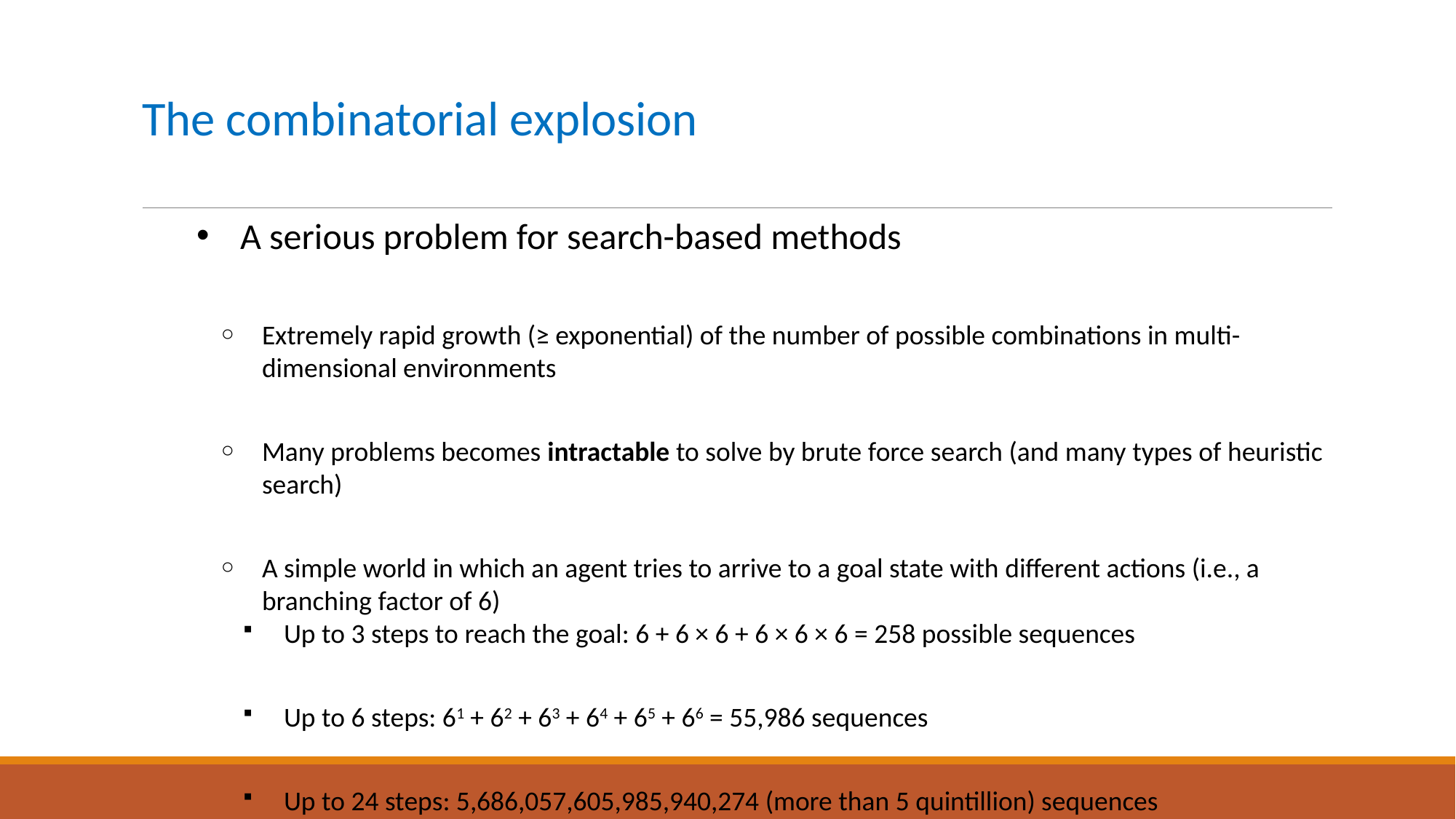

# The combinatorial explosion
A serious problem for search-based methods

Extremely rapid growth (≥ exponential) of the number of possible combinations in multi-dimensional environments

Many problems becomes intractable to solve by brute force search (and many types of heuristic search)

A simple world in which an agent tries to arrive to a goal state with different actions (i.e., a branching factor of 6)
Up to 3 steps to reach the goal: 6 + 6 × 6 + 6 × 6 × 6 = 258 possible sequences

Up to 6 steps: 61 + 62 + 63 + 64 + 65 + 66 = 55,986 sequences

Up to 24 steps: 5,686,057,605,985,940,274 (more than 5 quintillion) sequences